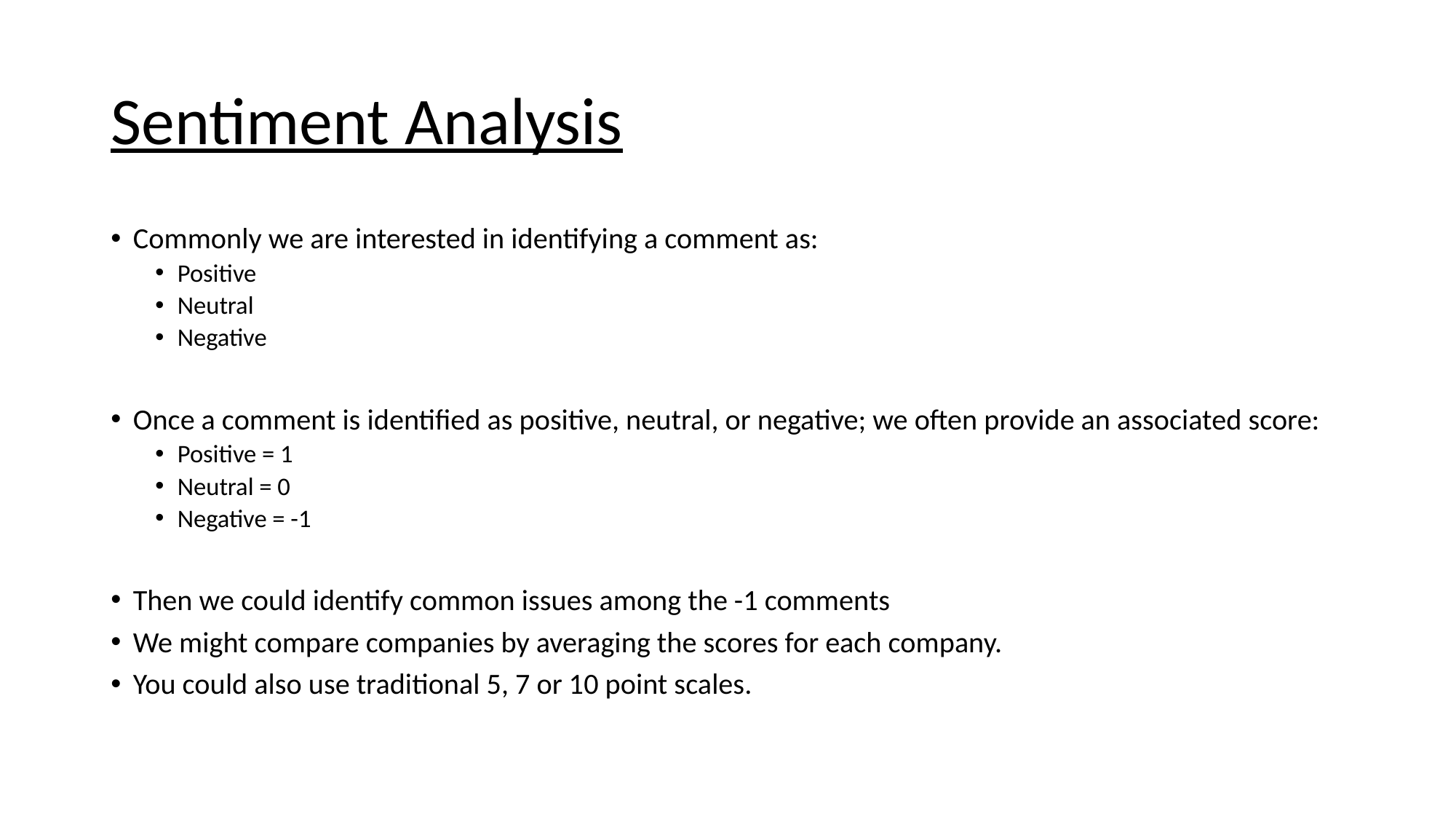

# Sentiment Analysis
Commonly we are interested in identifying a comment as:
Positive
Neutral
Negative

Once a comment is identified as positive, neutral, or negative; we often provide an associated score:
Positive = 1
Neutral = 0
Negative = -1

Then we could identify common issues among the -1 comments
We might compare companies by averaging the scores for each company.
You could also use traditional 5, 7 or 10 point scales.